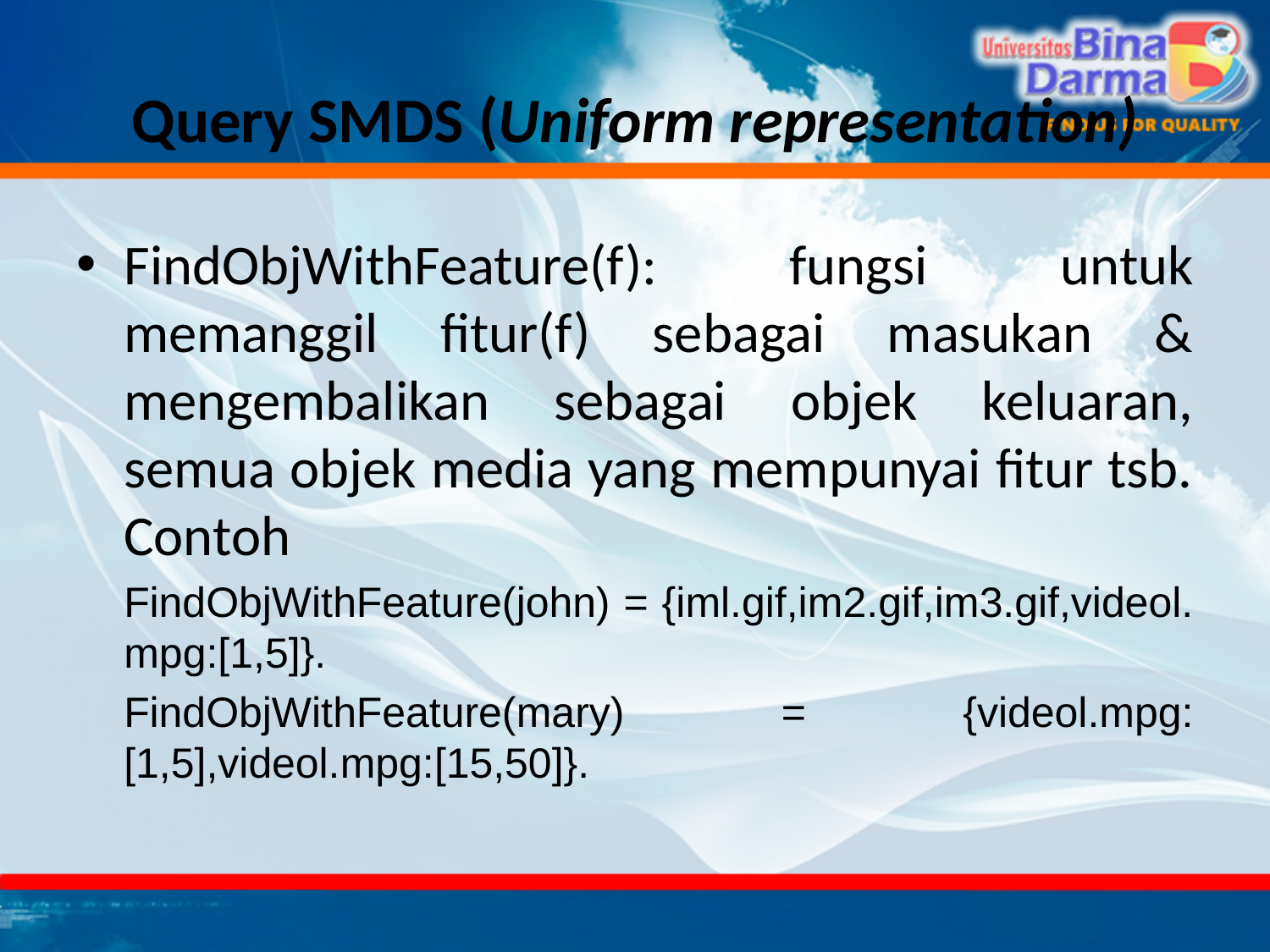

# Query SMDS (Uniform representation)
FindObjWithFeature(f): fungsi untuk memanggil fitur(f) sebagai masukan & mengembalikan sebagai objek keluaran, semua objek media yang mempunyai fitur tsb. Contoh
	FindObjWithFeature(john) = {iml.gif,im2.gif,im3.gif,videol. mpg:[1,5]}.
	FindObjWithFeature(mary) = {videol.mpg:[1,5],videol.mpg:[15,50]}.